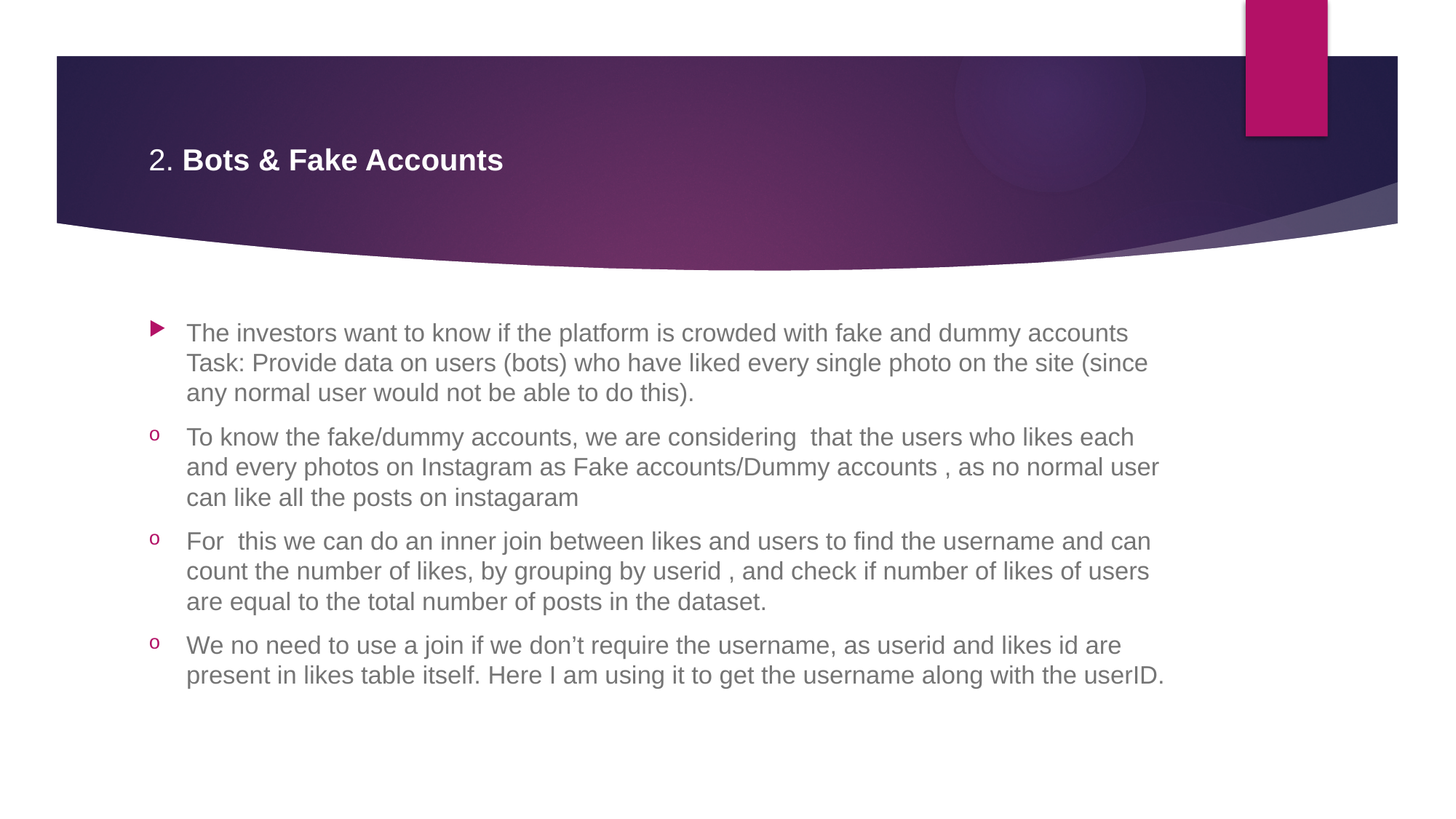

# 2. Bots & Fake Accounts
The investors want to know if the platform is crowded with fake and dummy accounts
Task: Provide data on users (bots) who have liked every single photo on the site (since any normal user would not be able to do this).
To know the fake/dummy accounts, we are considering  that the users who likes each and every photos on Instagram as Fake accounts/Dummy accounts , as no normal user can like all the posts on instagaram
For  this we can do an inner join between likes and users to find the username and can count the number of likes, by grouping by userid , and check if number of likes of users are equal to the total number of posts in the dataset.
We no need to use a join if we don’t require the username, as userid and likes id are present in likes table itself. Here I am using it to get the username along with the userID.